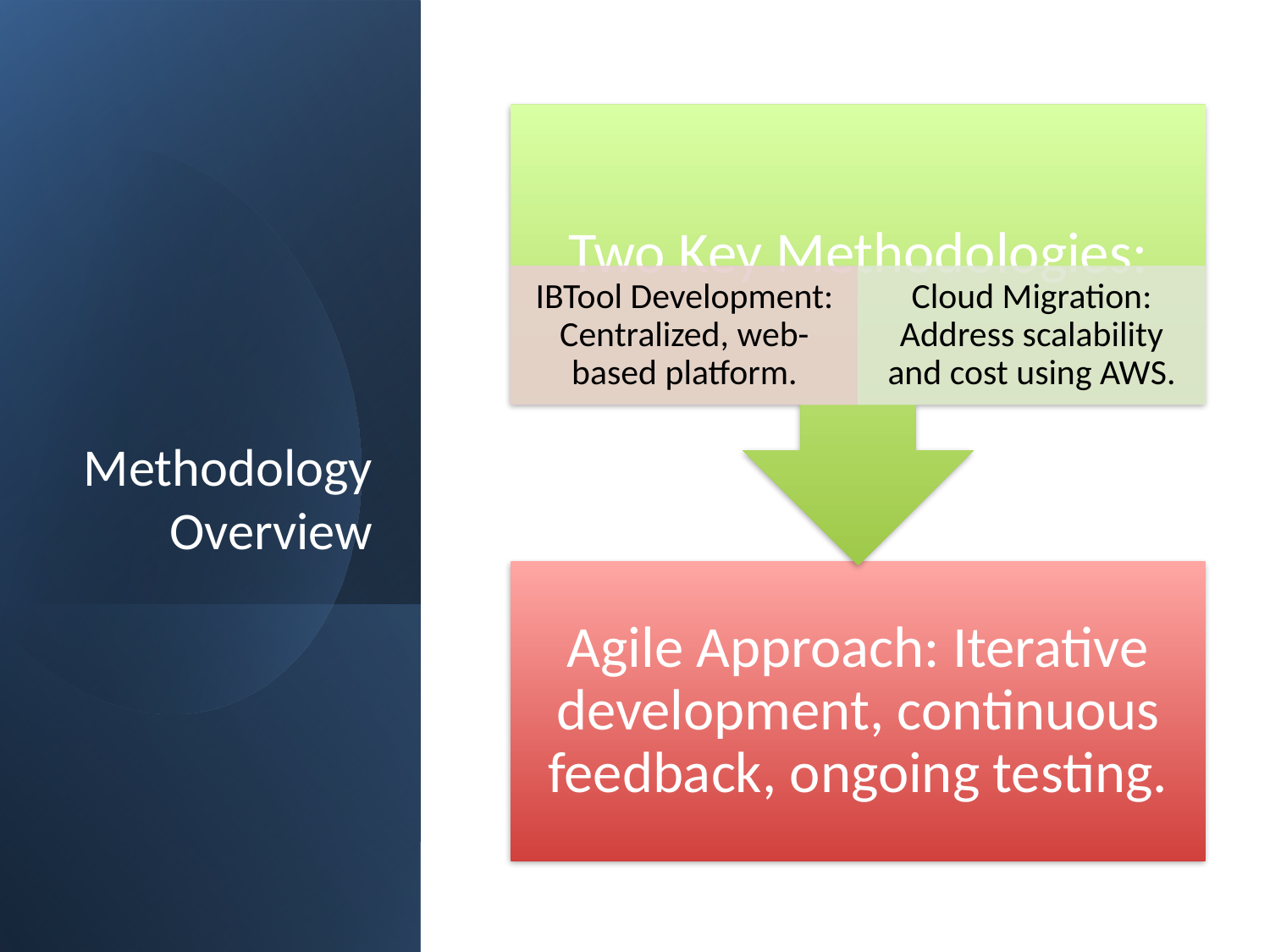

Agile Approach: Iterative development, continuous feedback, ongoing testing.
Two Key Methodologies:
IBTool Development: Centralized, web-based platform.
Cloud Migration: Address scalability and cost using AWS.

# Methodology Overview